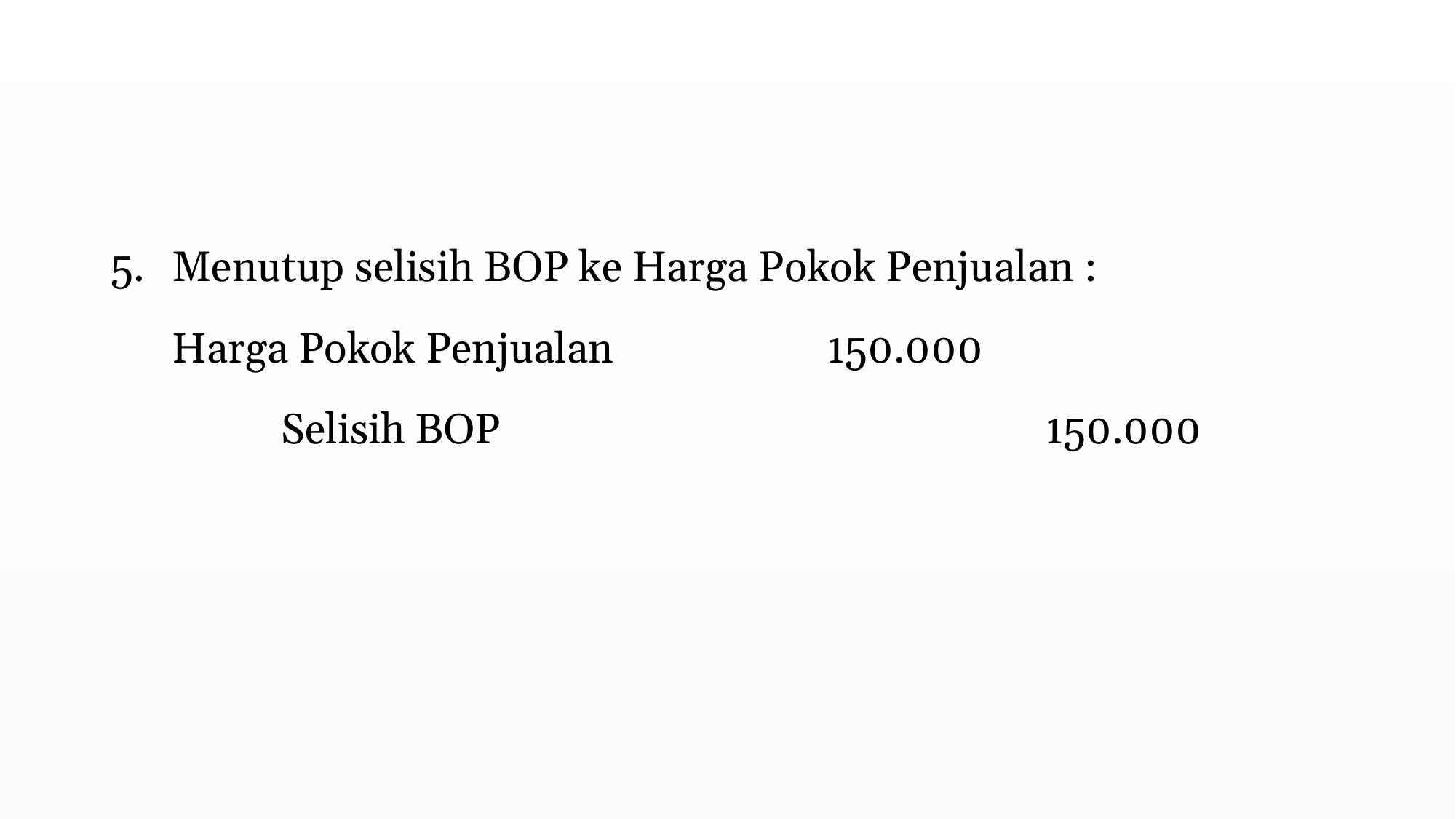

#
Menutup selisih BOP ke Harga Pokok Penjualan :
Harga Pokok Penjualan		150.000
	Selisih BOP					150.000